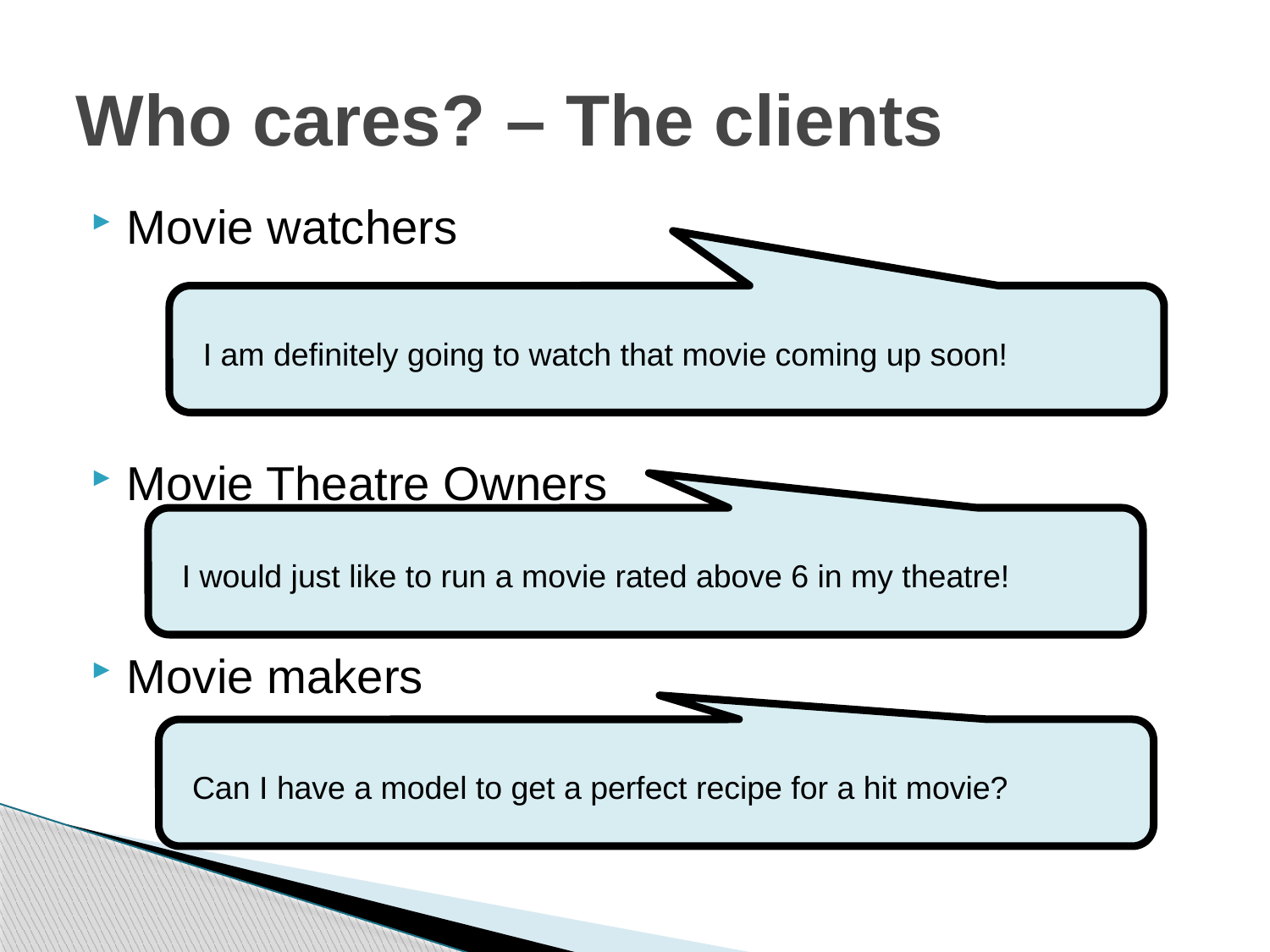

# Who cares? – The clients
Movie watchers

Movie Theatre Owners

Movie makers

I am definitely going to watch that movie coming up soon!

I would just like to run a movie rated above 6 in my theatre!

Can I have a model to get a perfect recipe for a hit movie?